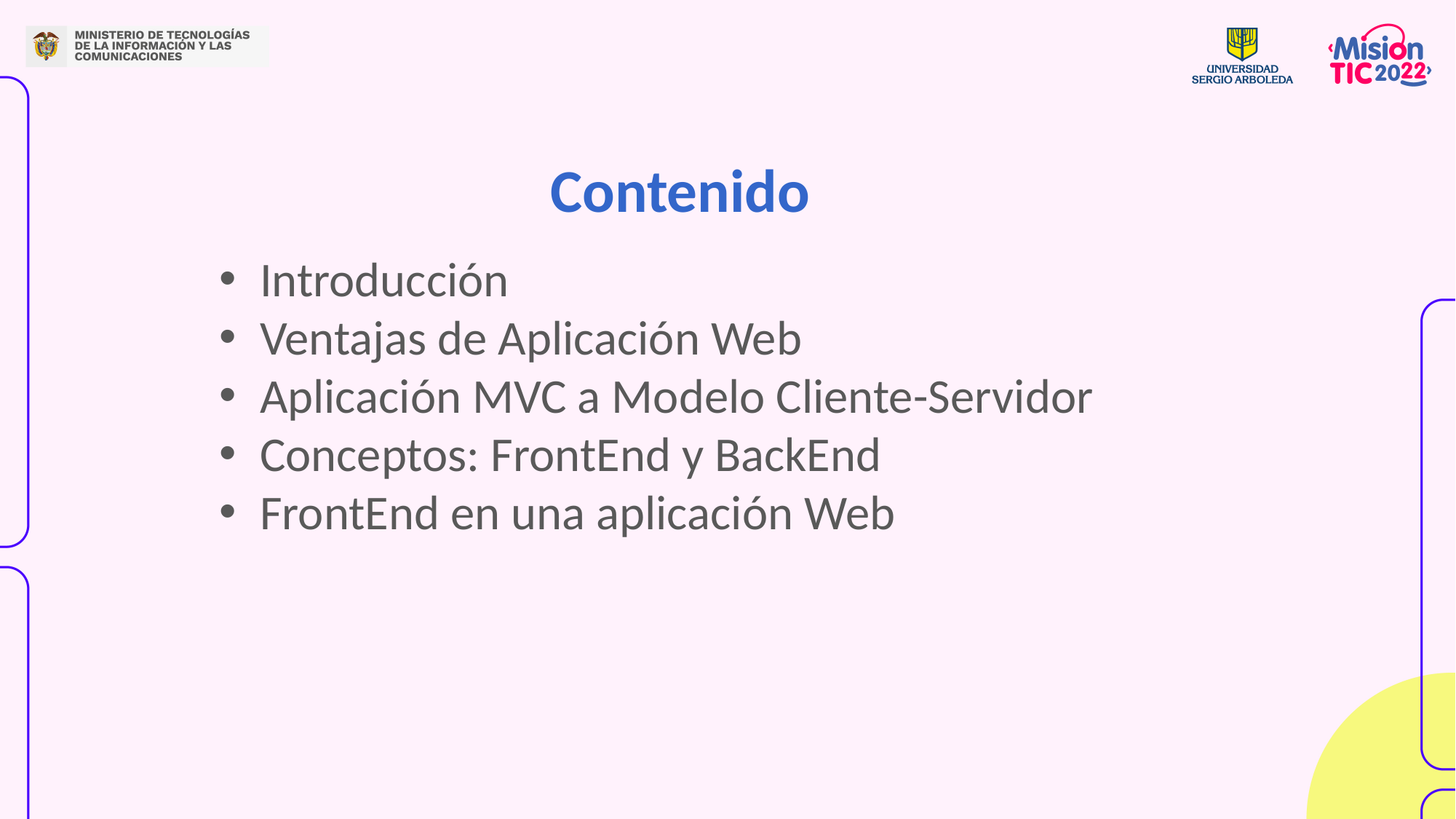

Contenido
Introducción
Ventajas de Aplicación Web
Aplicación MVC a Modelo Cliente-Servidor
Conceptos: FrontEnd y BackEnd
FrontEnd en una aplicación Web